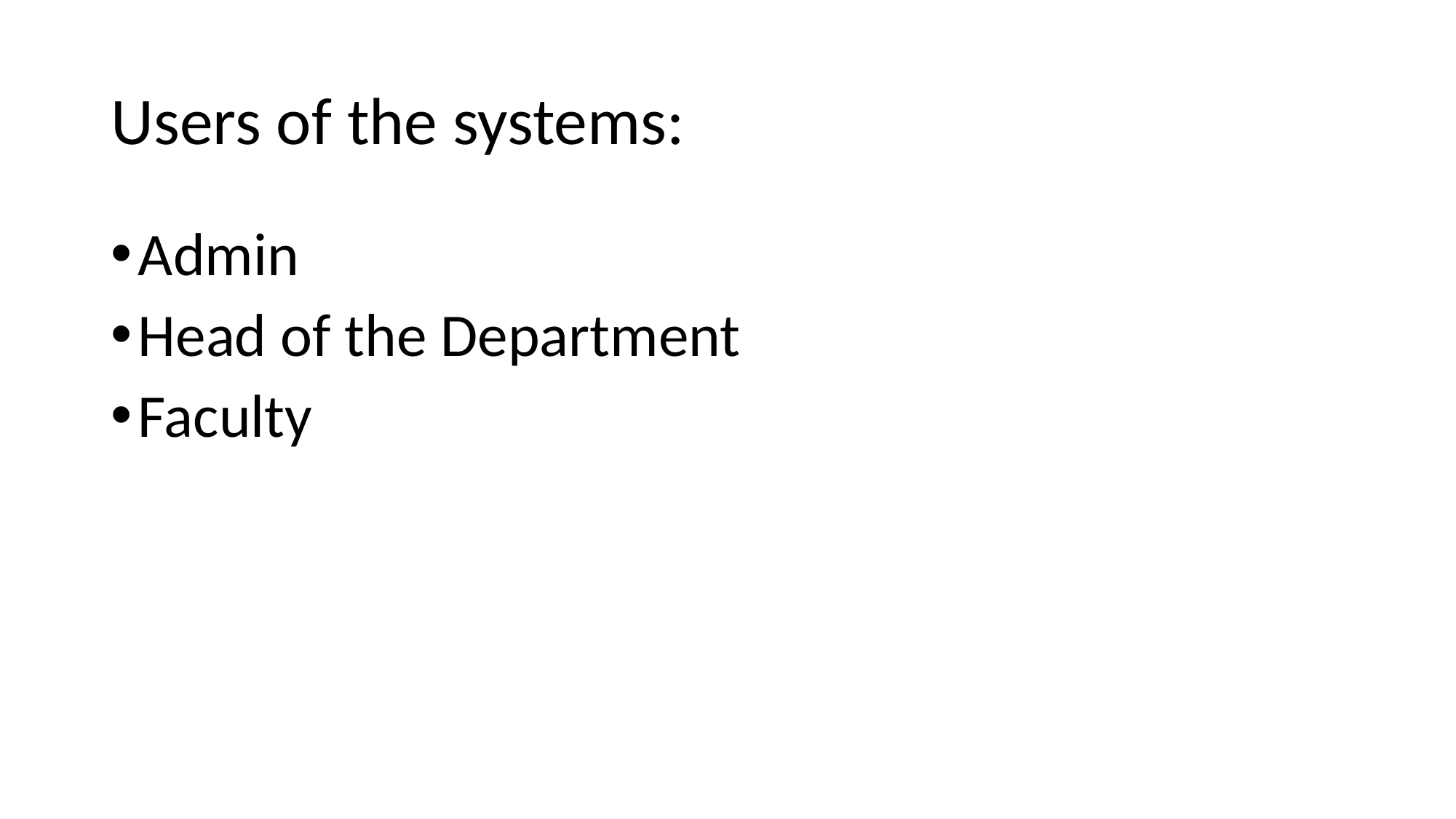

# Users of the systems:
Admin
Head of the Department
Faculty